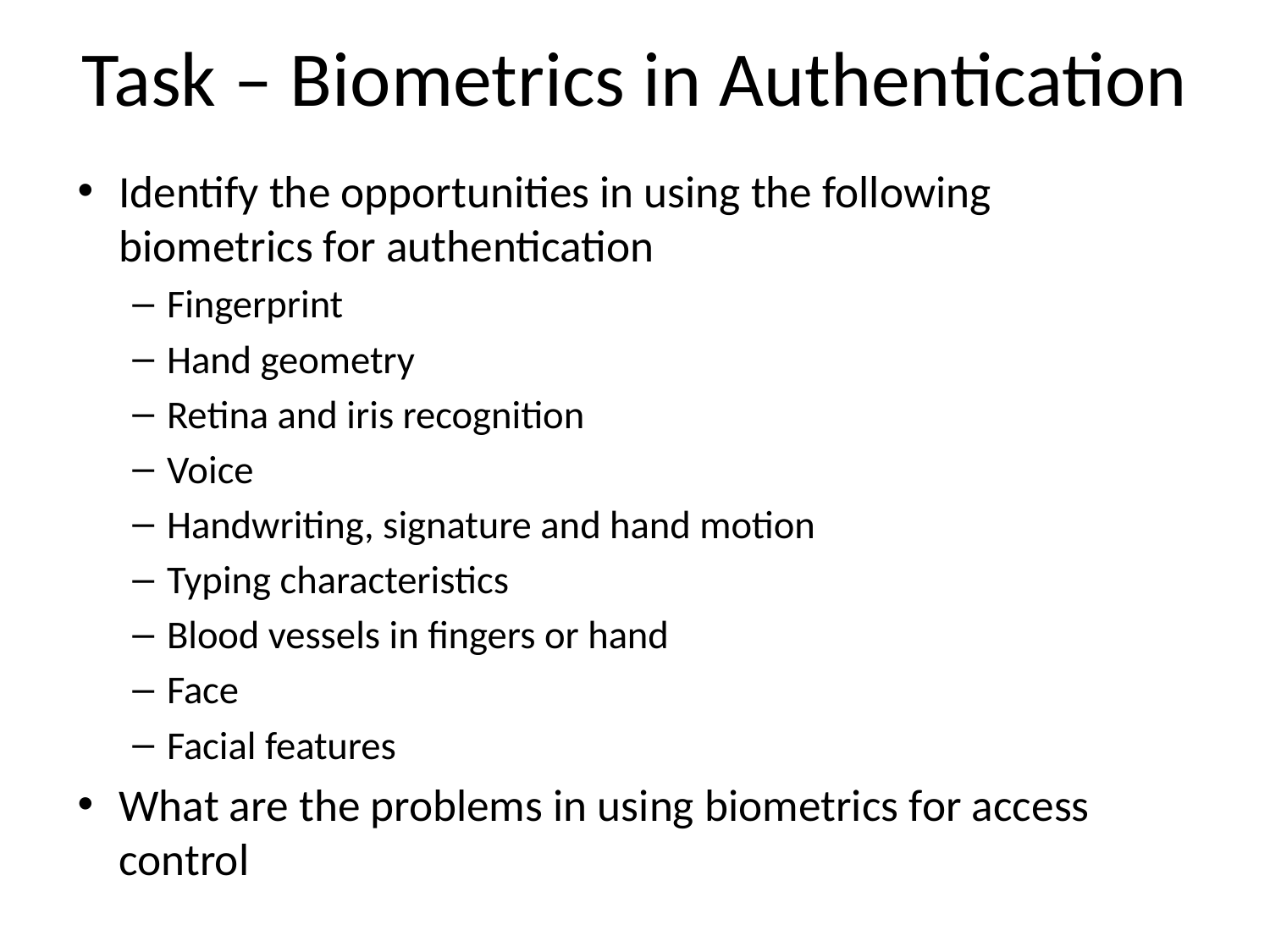

# Task – Biometrics in Authentication
Identify the opportunities in using the following biometrics for authentication
Fingerprint
Hand geometry
Retina and iris recognition
Voice
Handwriting, signature and hand motion
Typing characteristics
Blood vessels in fingers or hand
Face
Facial features
What are the problems in using biometrics for access control